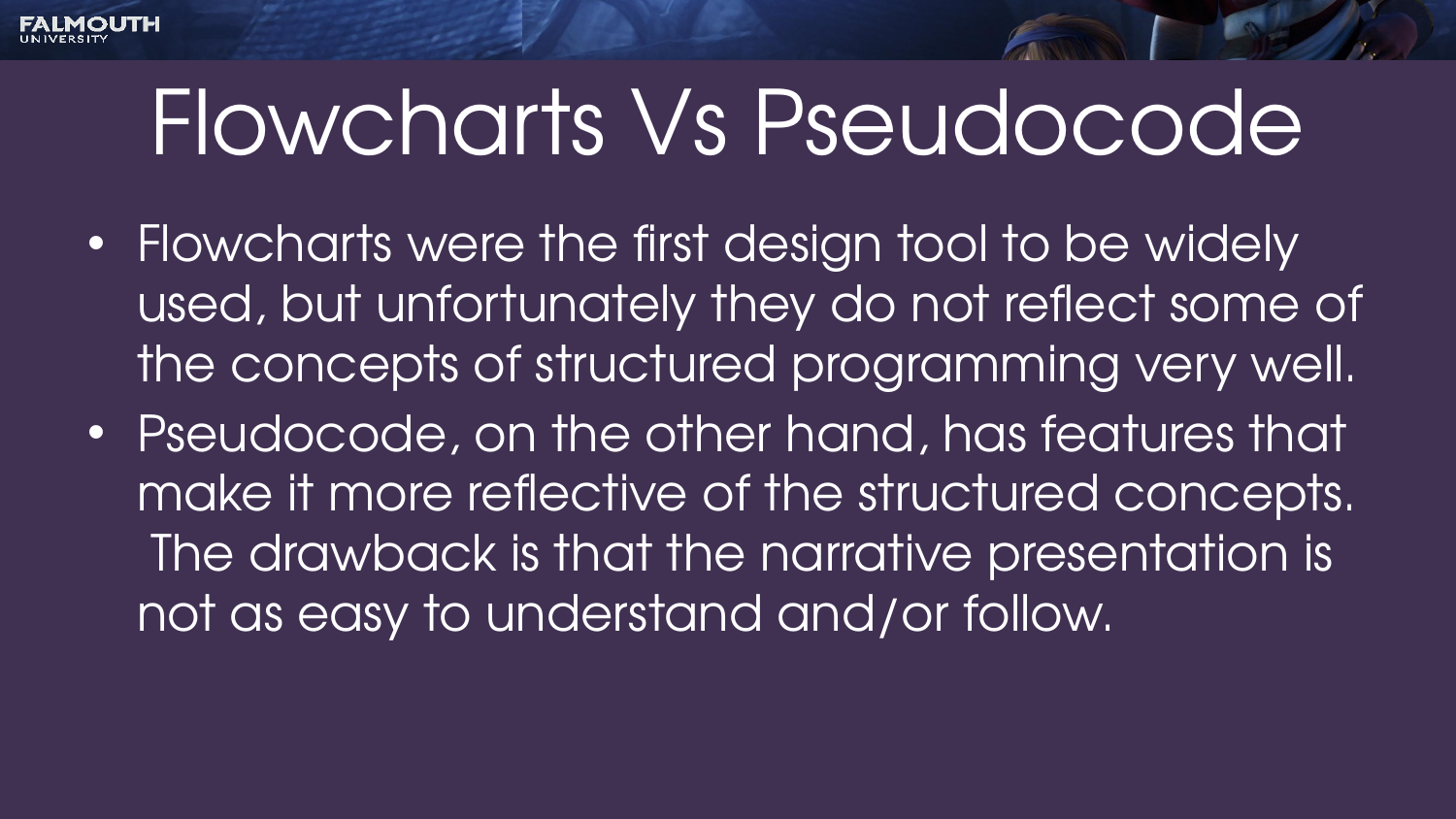

# Flowcharts Vs Pseudocode
Flowcharts were the first design tool to be widely used, but unfortunately they do not reflect some of the concepts of structured programming very well.
Pseudocode, on the other hand, has features that make it more reflective of the structured concepts.  The drawback is that the narrative presentation is not as easy to understand and/or follow.